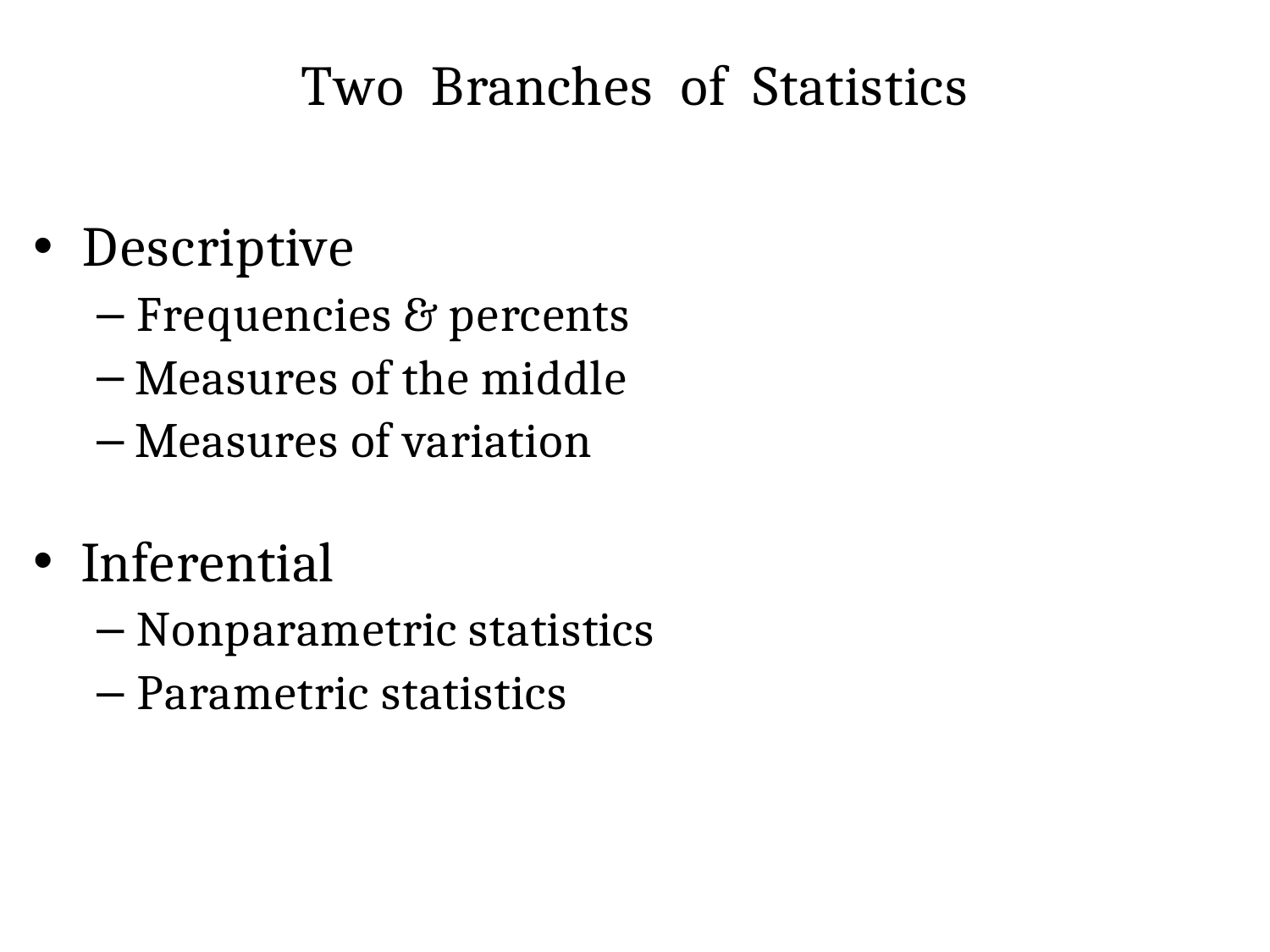

# Two  Branches  of  Statistics
Descriptive
Frequencies & percents
Measures of the middle
Measures of variation
Inferential
Nonparametric statistics
Parametric statistics